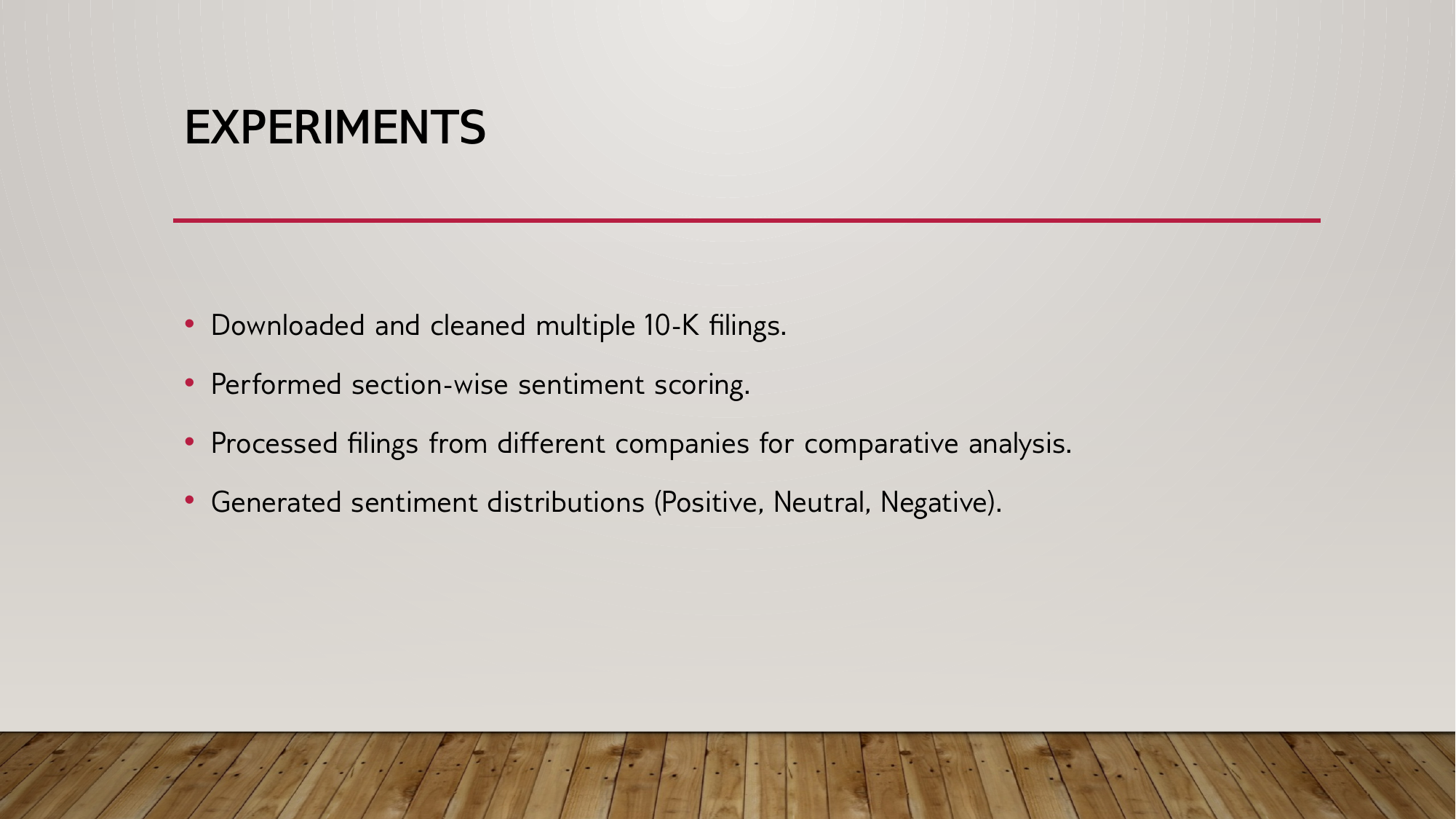

# Experiments

Downloaded and cleaned multiple 10-K filings.
Performed section-wise sentiment scoring.
Processed filings from different companies for comparative analysis.
Generated sentiment distributions (Positive, Neutral, Negative).